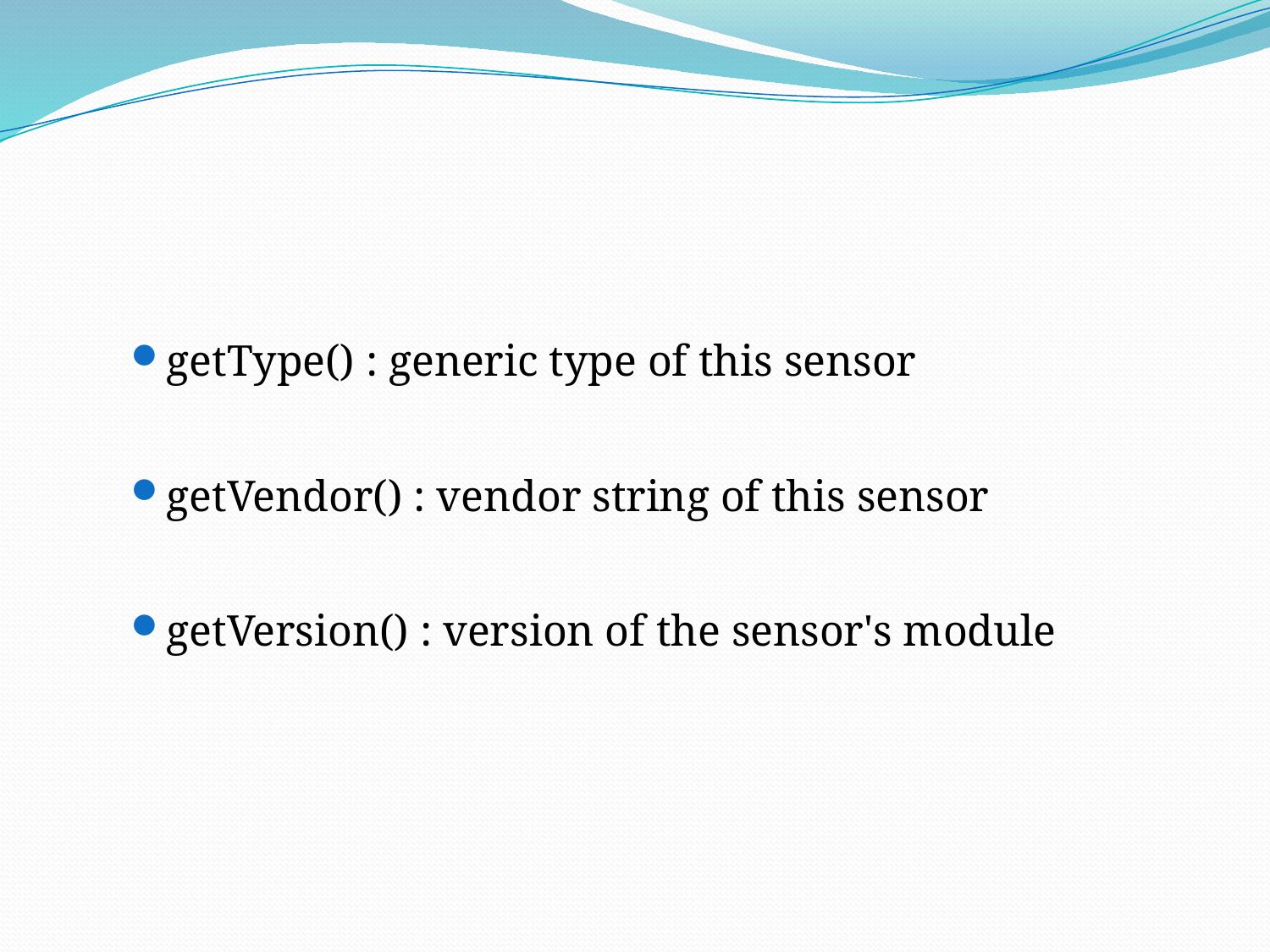

#

getType() : generic type of this sensor

getVendor() : vendor string of this sensor

getVersion() : version of the sensor's module